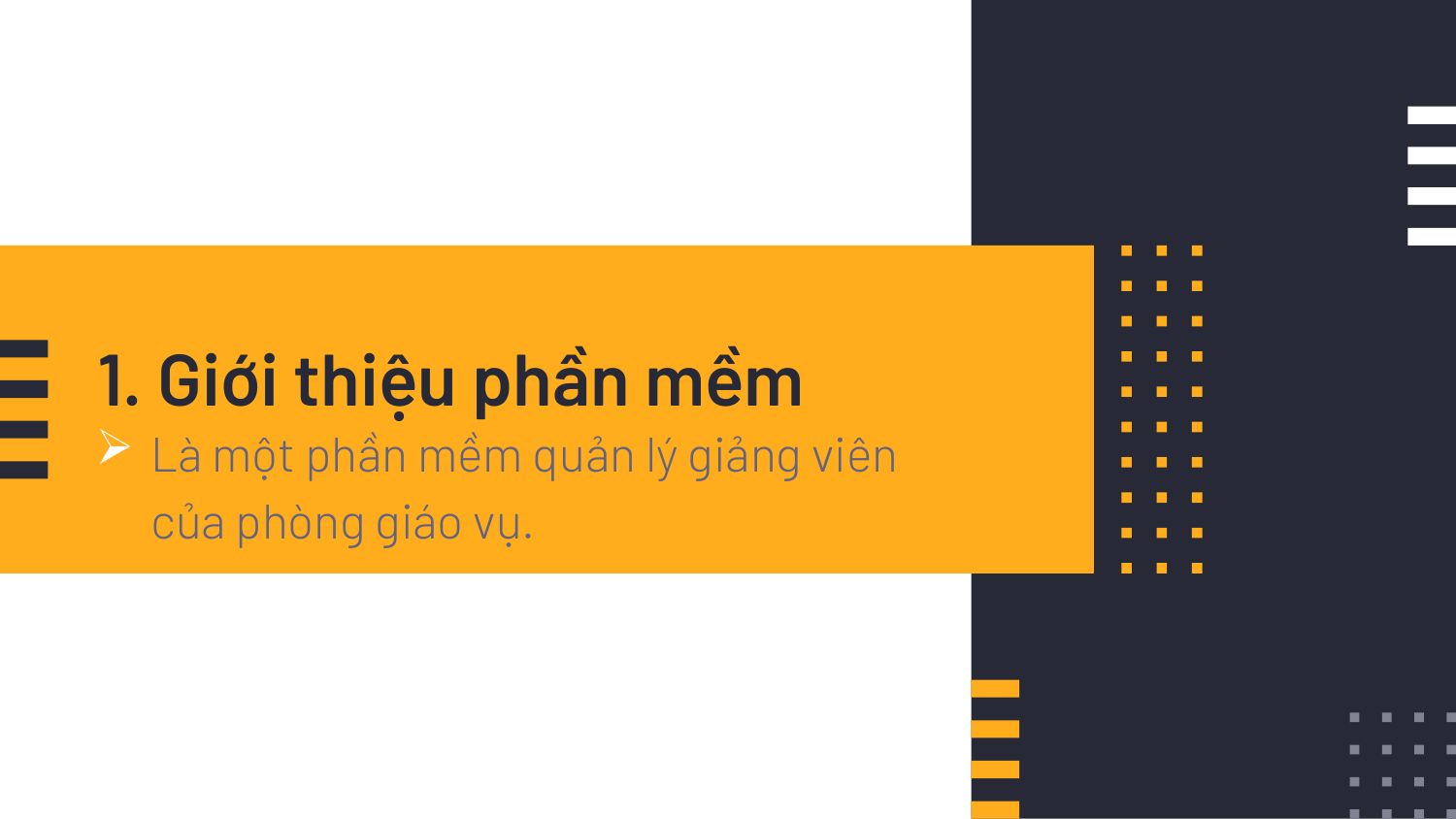

# 1. Giới thiệu phần mềm
Là một phần mềm quản lý giảng viên của phòng giáo vụ.